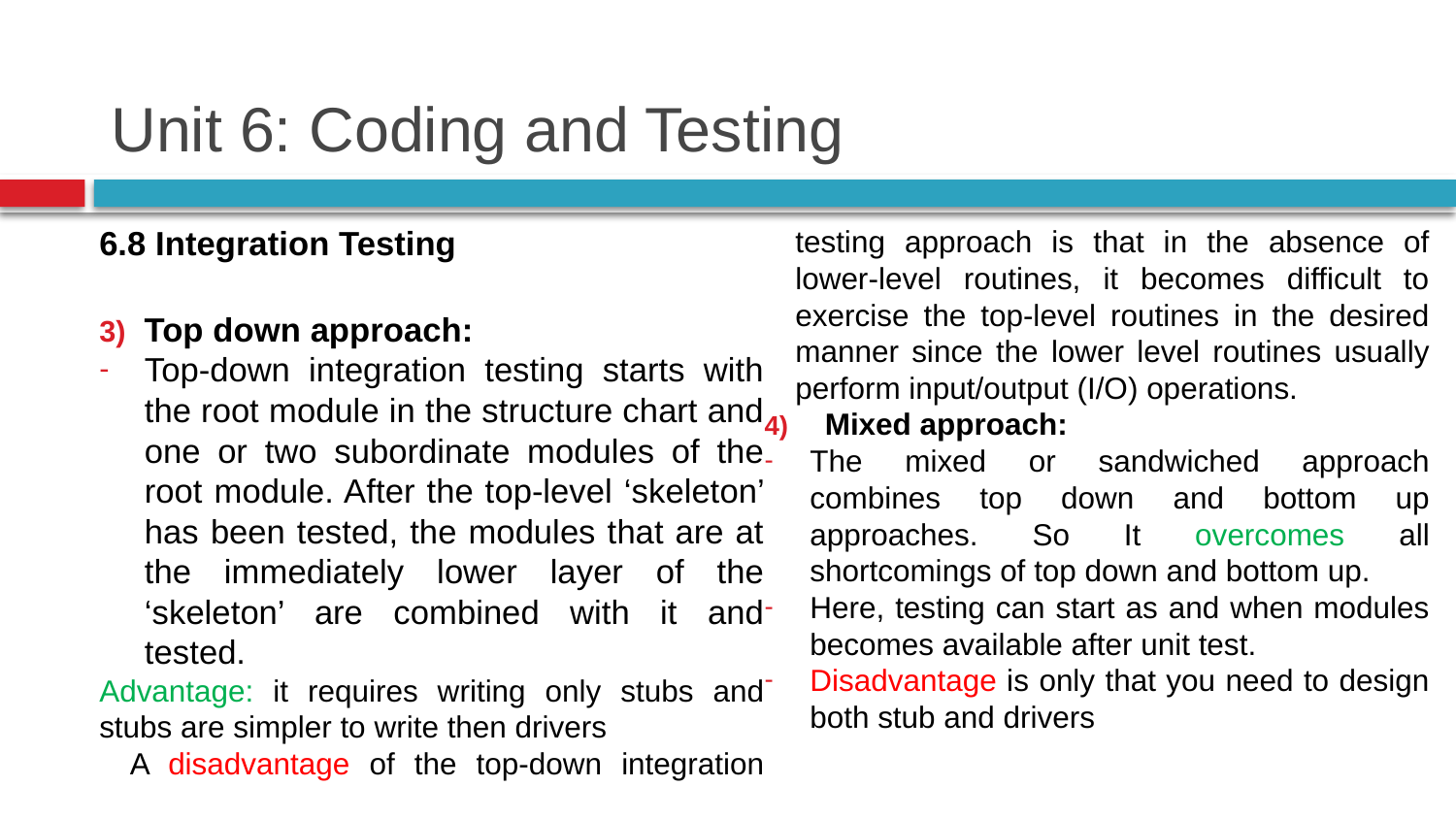

# Unit 6: Coding and Testing
6.8 Integration Testing

Top down approach:
Top-down integration testing starts with the root module in the structure chart and one or two subordinate modules of the root module. After the top-level ‘skeleton’ has been tested, the modules that are at the immediately lower layer of the ‘skeleton’ are combined with it and tested.
Advantage: it requires writing only stubs and stubs are simpler to write then drivers
A disadvantage of the top-down integration testing approach is that in the absence of lower-level routines, it becomes difficult to exercise the top-level routines in the desired manner since the lower level routines usually perform input/output (I/O) operations.
Mixed approach:
The mixed or sandwiched approach combines top down and bottom up approaches. So It overcomes all shortcomings of top down and bottom up.
Here, testing can start as and when modules becomes available after unit test.
Disadvantage is only that you need to design both stub and drivers